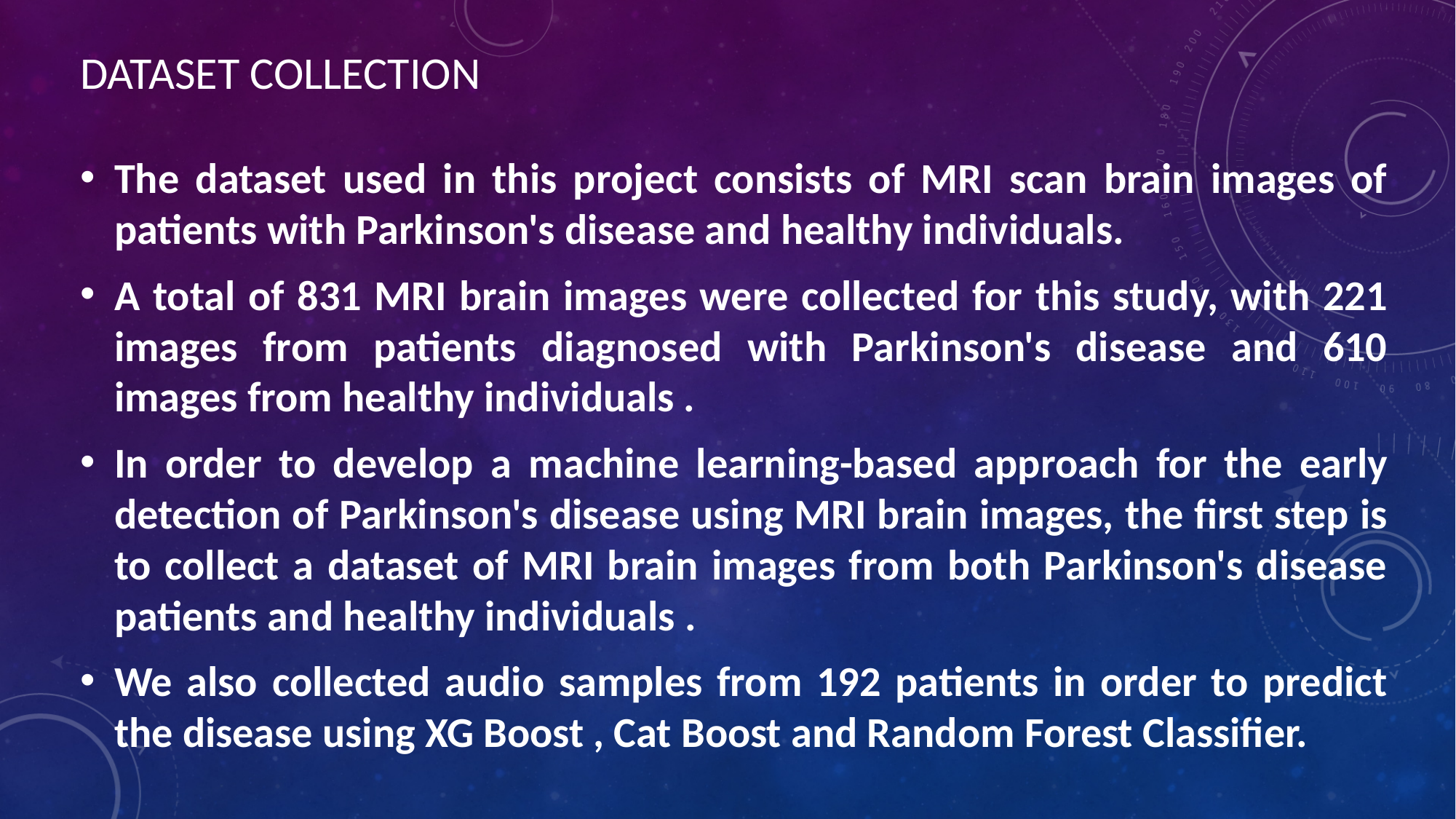

# DATASET COLLECTION
The dataset used in this project consists of MRI scan brain images of patients with Parkinson's disease and healthy individuals.
A total of 831 MRI brain images were collected for this study, with 221 images from patients diagnosed with Parkinson's disease and 610 images from healthy individuals .
In order to develop a machine learning-based approach for the early detection of Parkinson's disease using MRI brain images, the first step is to collect a dataset of MRI brain images from both Parkinson's disease patients and healthy individuals .
We also collected audio samples from 192 patients in order to predict the disease using XG Boost , Cat Boost and Random Forest Classifier.